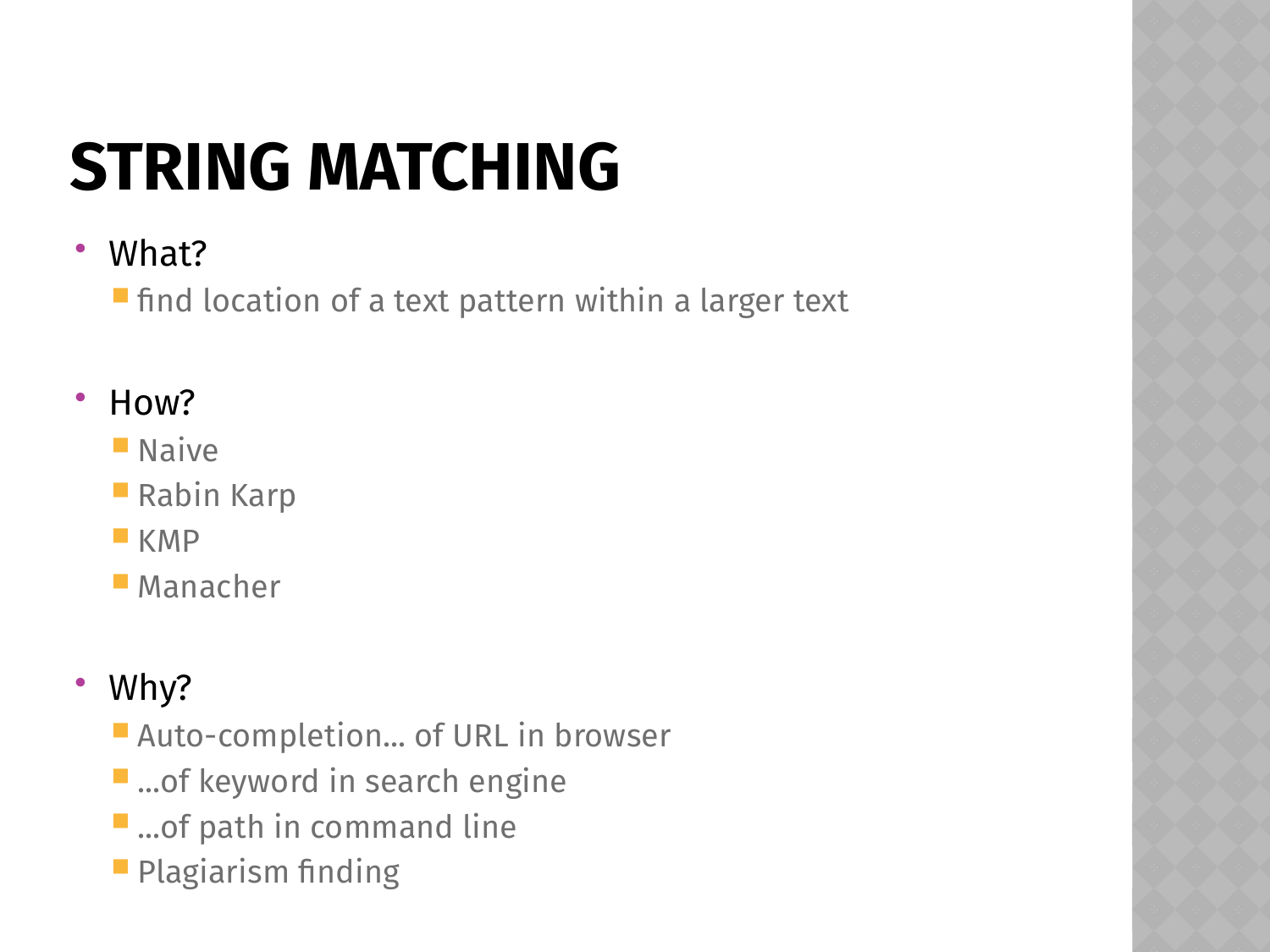

# String Matching
What?
find location of a text pattern within a larger text

How?
Naive
Rabin Karp
KMP
Manacher

Why?
Auto-completion... of URL in browser
...of keyword in search engine
...of path in command line
Plagiarism finding